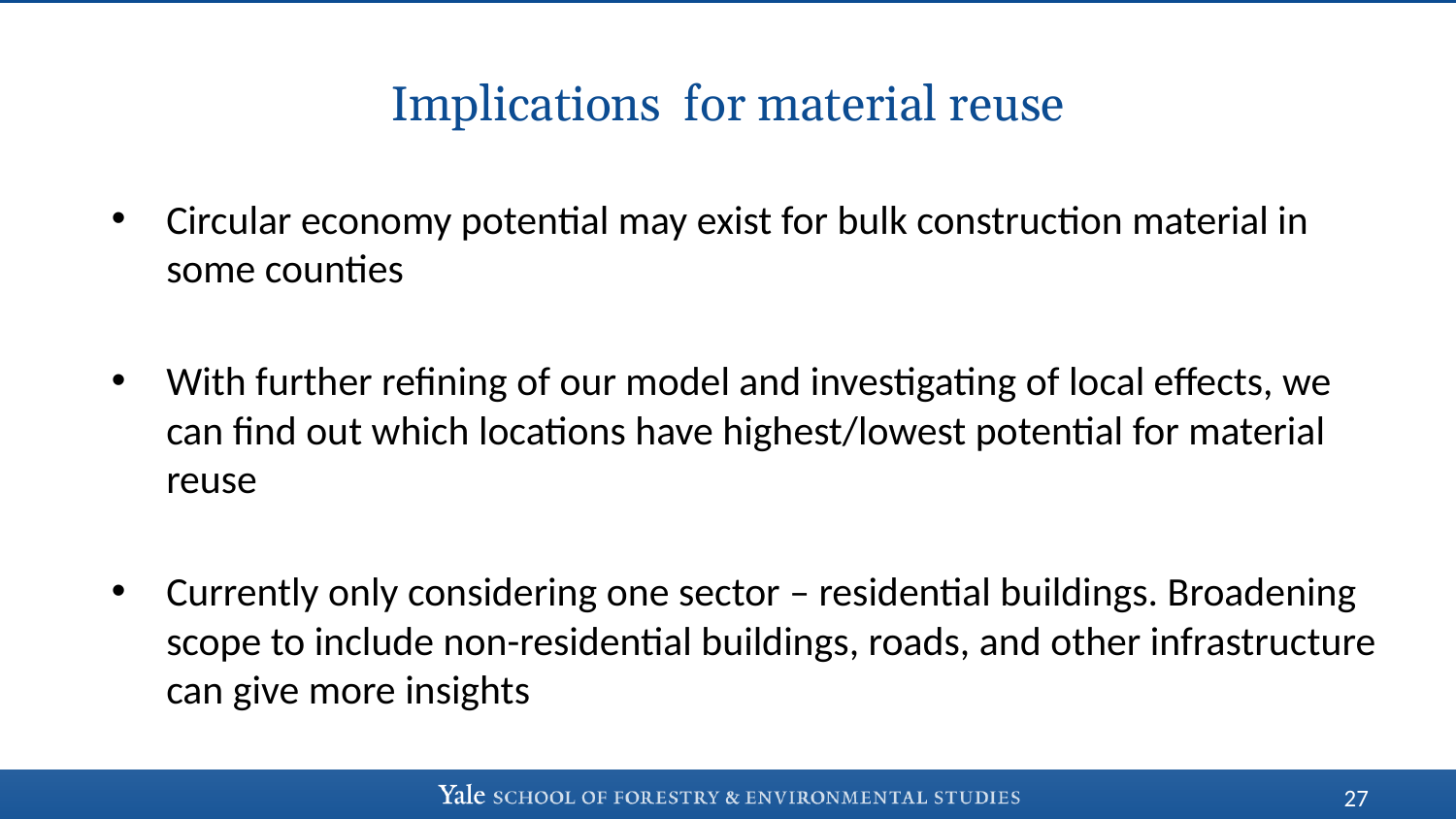

# Implications  for material reuse

Circular economy potential may exist for bulk construction material in some counties

With further refining of our model and investigating of local effects, we can find out which locations have highest/lowest potential for material reuse

Currently only considering one sector – residential buildings. Broadening scope to include non-residential buildings, roads, and other infrastructure can give more insights

27